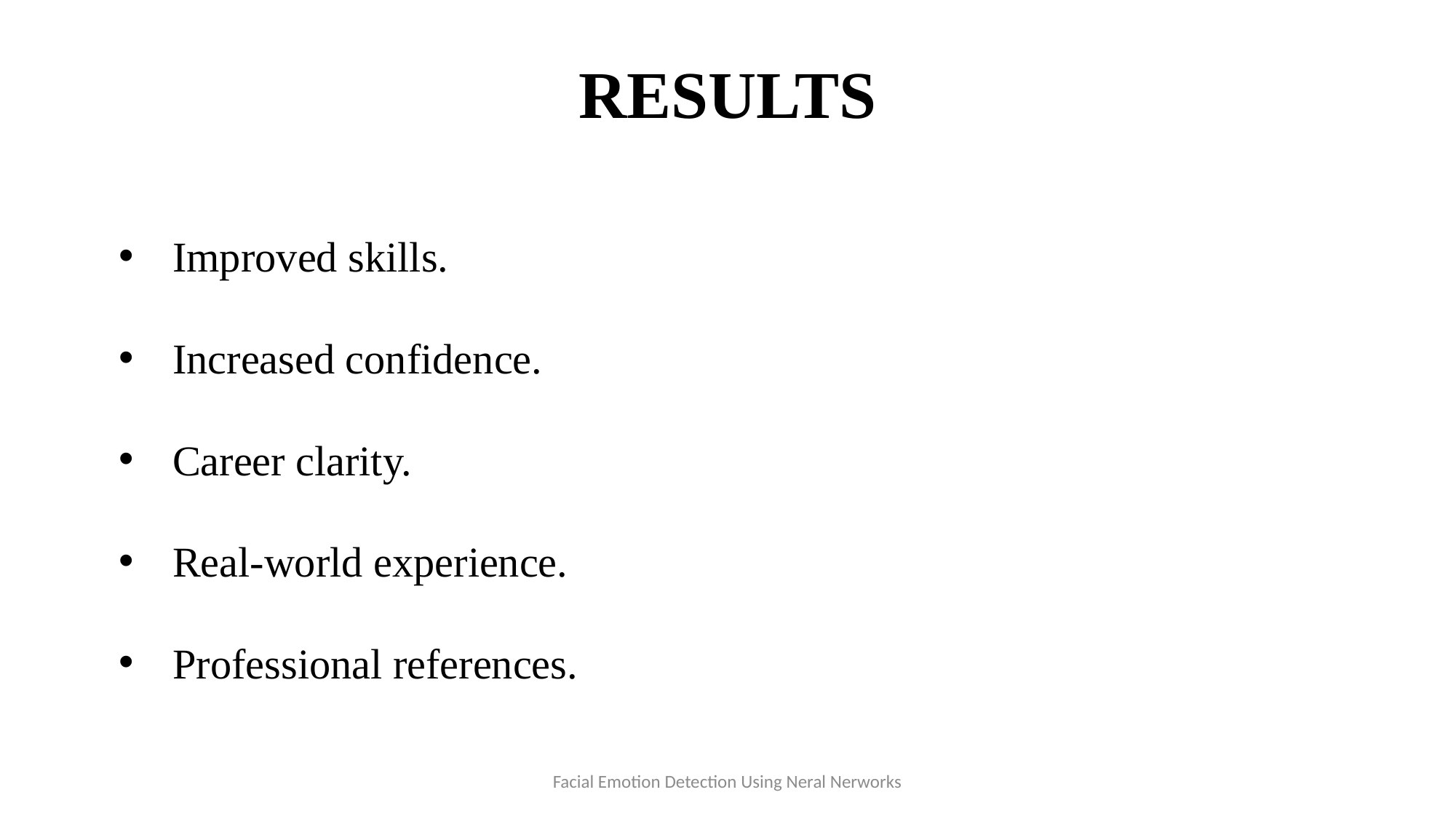

RESULTS
Improved skills.
Increased confidence.
Career clarity.
Real-world experience.
Professional references.
Facial Emotion Detection Using Neral Nerworks
19